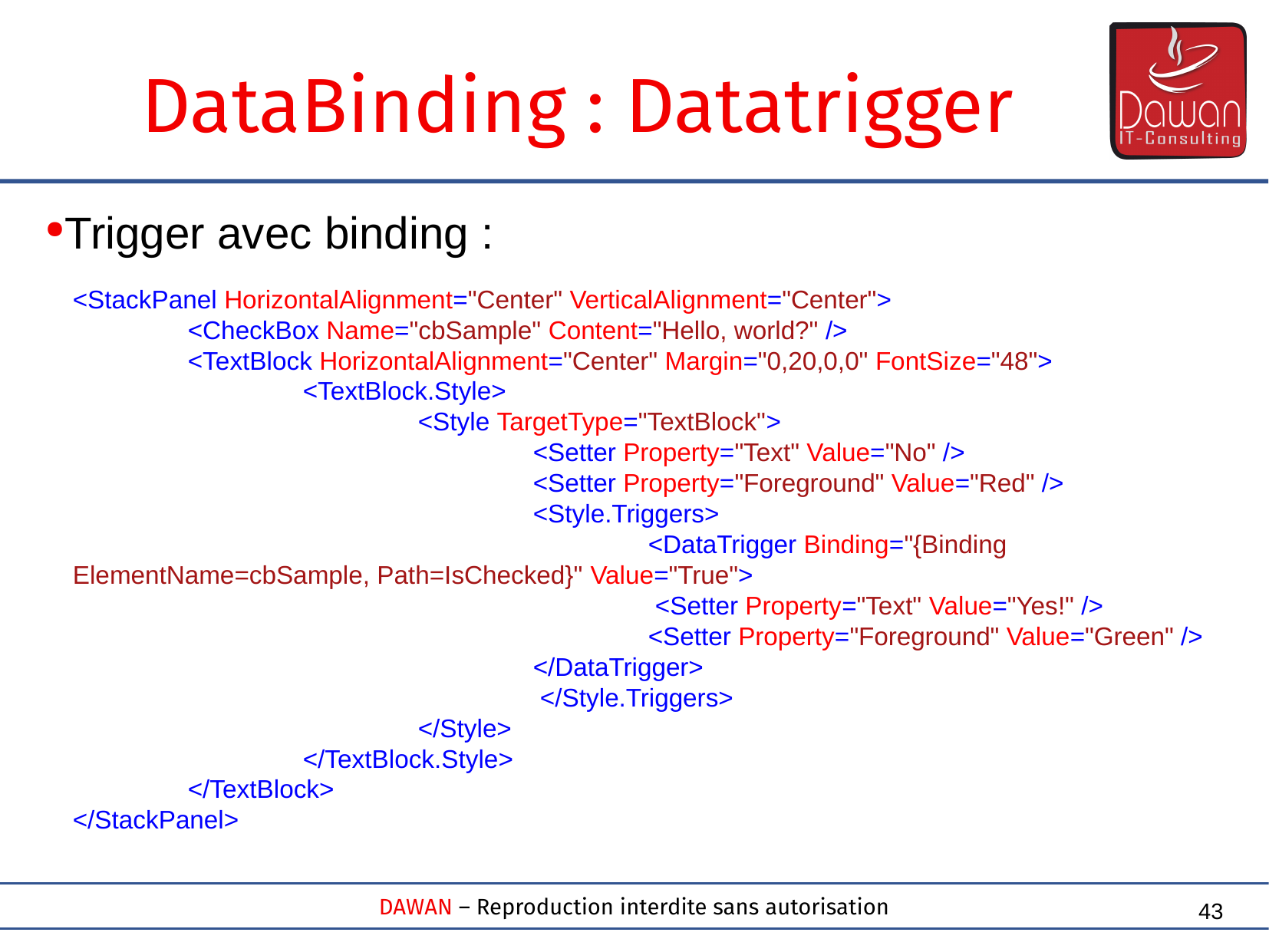

DataBinding : Datatrigger
Trigger avec binding :

<StackPanel HorizontalAlignment="Center" VerticalAlignment="Center">
	<CheckBox Name="cbSample" Content="Hello, world?" />
	<TextBlock HorizontalAlignment="Center" Margin="0,20,0,0" FontSize="48">
		<TextBlock.Style>
			<Style TargetType="TextBlock">
				<Setter Property="Text" Value="No" />
				<Setter Property="Foreground" Value="Red" /> 						<Style.Triggers>
					<DataTrigger Binding="{Binding ElementName=cbSample, Path=IsChecked}" Value="True">
					 <Setter Property="Text" Value="Yes!" />
					<Setter Property="Foreground" Value="Green" /> 					</DataTrigger>
				 </Style.Triggers>
			</Style>
		</TextBlock.Style>
	</TextBlock>
</StackPanel>
43